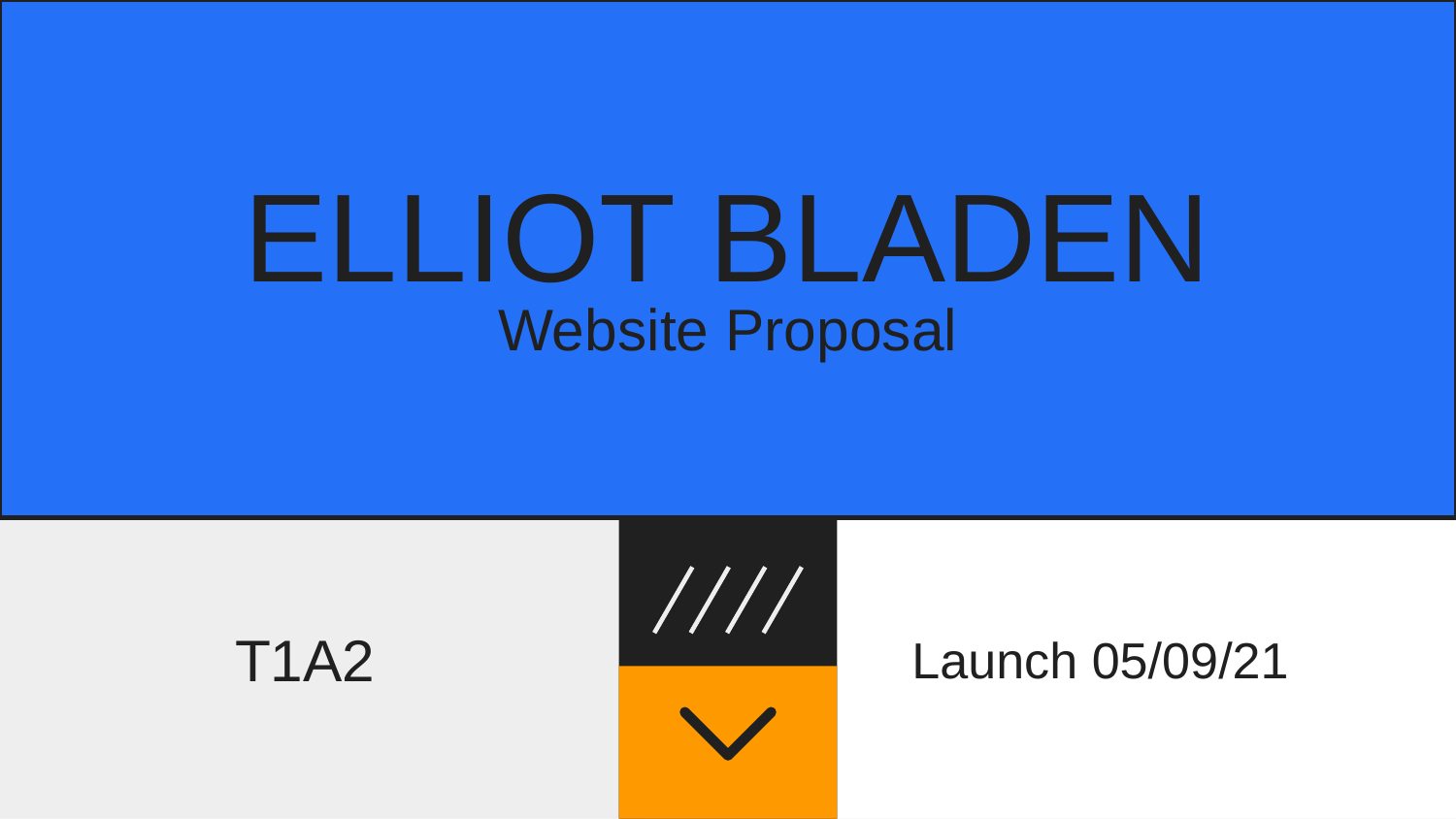

# ELLIOT BLADEN
Website Proposal

T1A2
Launch 05/09/21